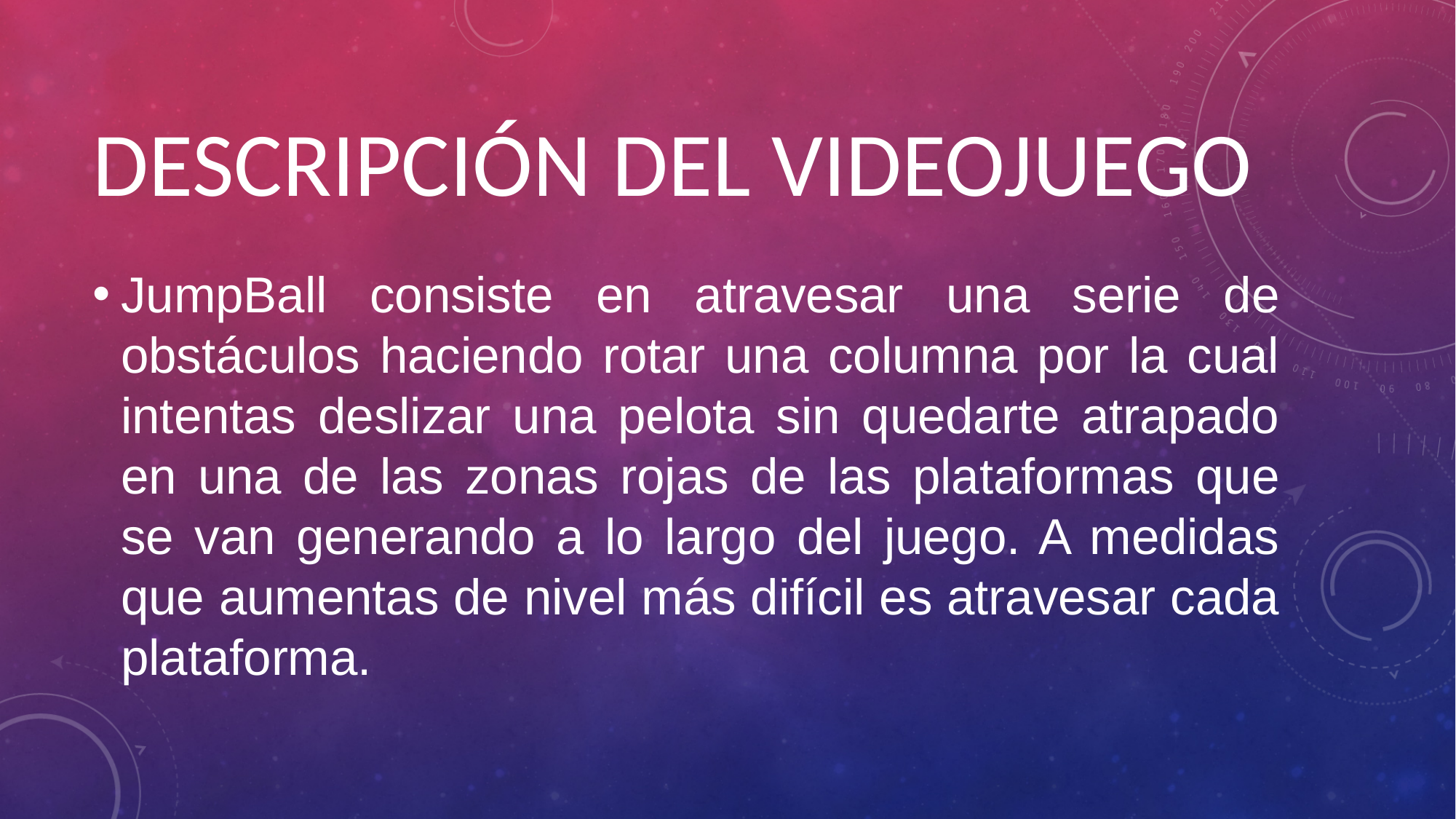

# Descripción del videojuego
JumpBall consiste en atravesar una serie de obstáculos haciendo rotar una columna por la cual intentas deslizar una pelota sin quedarte atrapado en una de las zonas rojas de las plataformas que se van generando a lo largo del juego. A medidas que aumentas de nivel más difícil es atravesar cada plataforma.